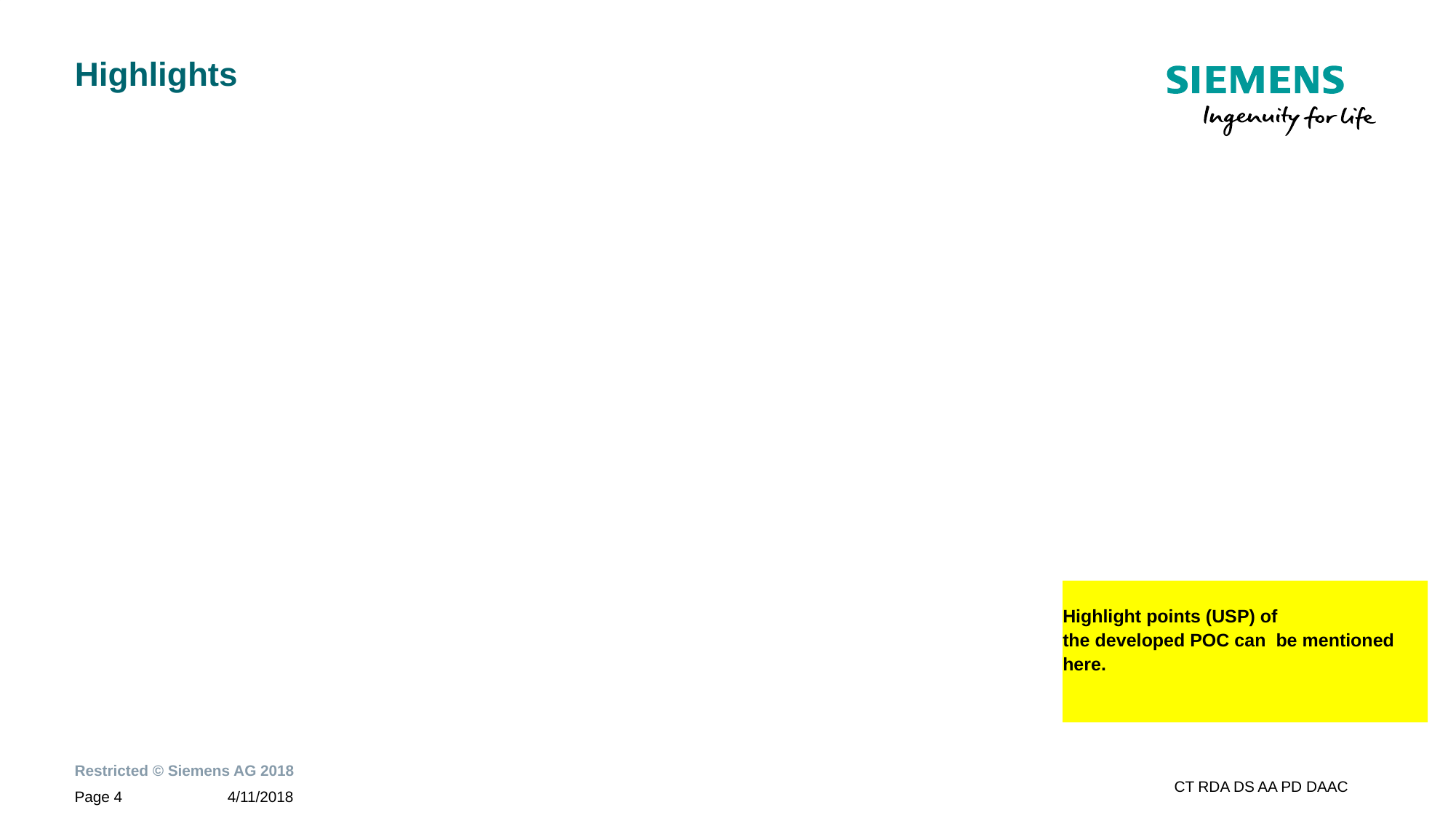

# Highlights

Highlight points (USP) of
the developed POC can  be mentioned
here.
4/11/2018
Page 4